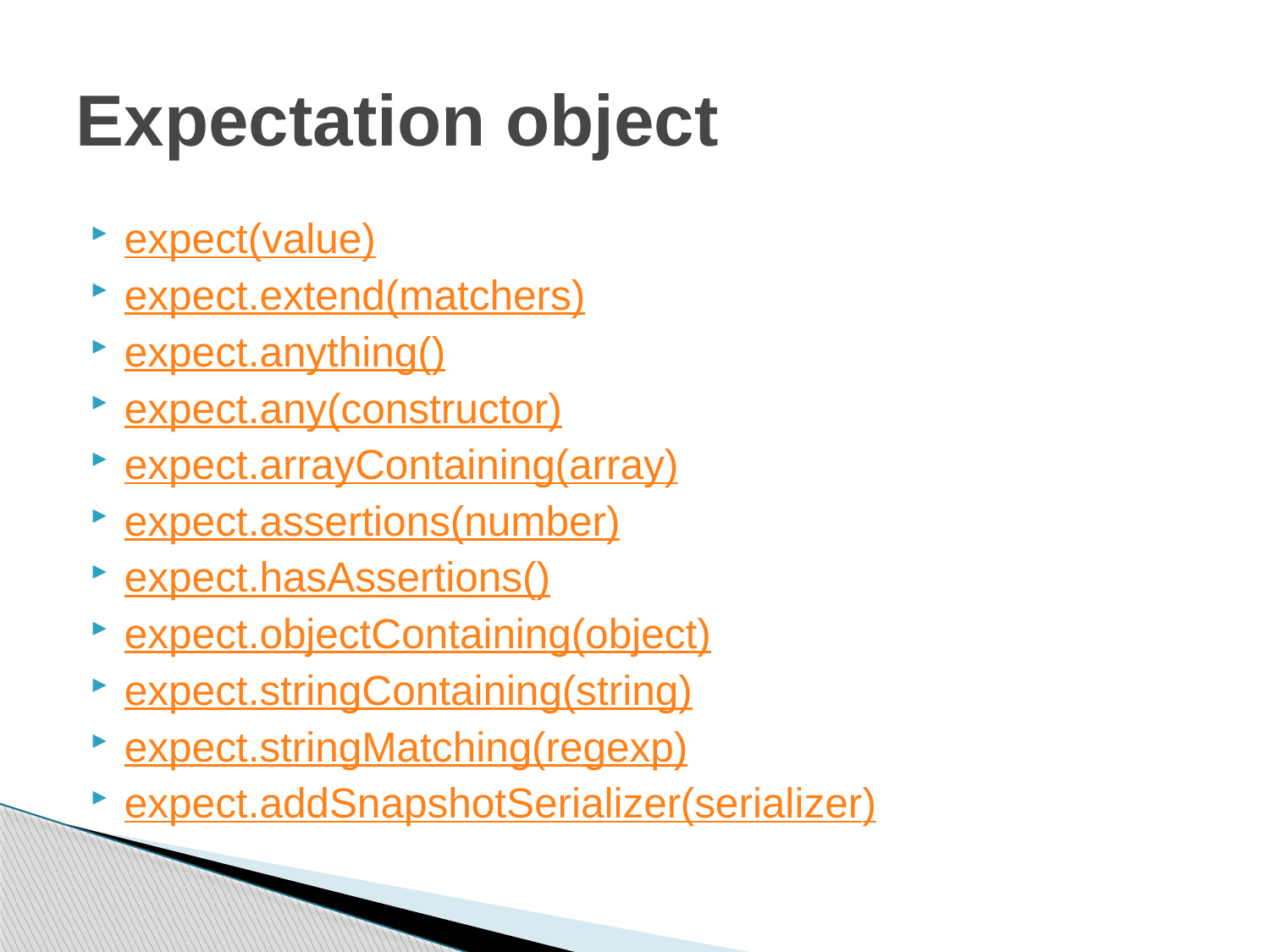

# Expectation object
expect(value)
expect.extend(matchers)
expect.anything()
expect.any(constructor)
expect.arrayContaining(array)
expect.assertions(number)
expect.hasAssertions()
expect.objectContaining(object)
expect.stringContaining(string)
expect.stringMatching(regexp)
expect.addSnapshotSerializer(serializer)